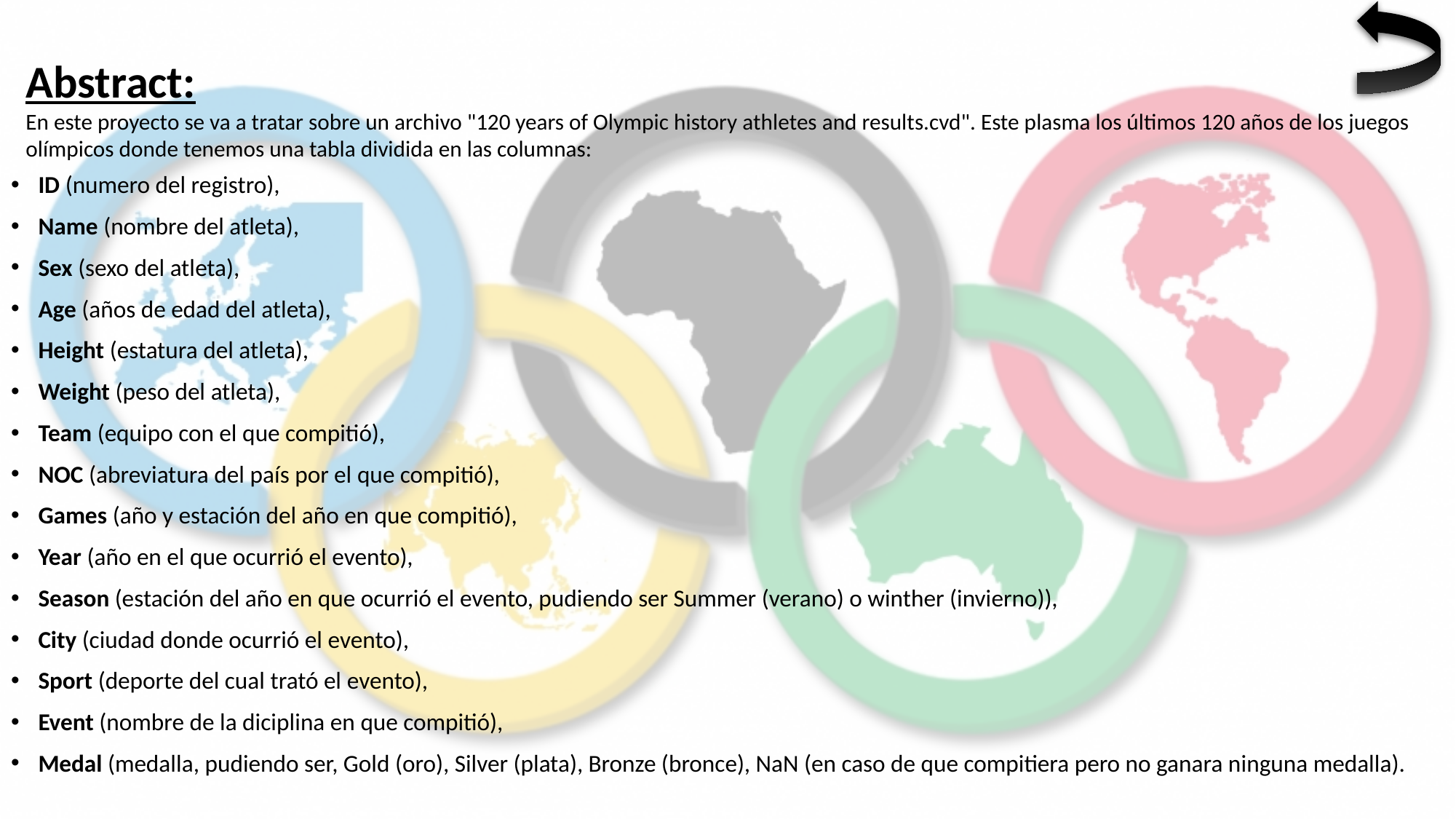

# Abstract: En este proyecto se va a tratar sobre un archivo "120 years of Olympic history athletes and results.cvd". Este plasma los últimos 120 años de los juegos olímpicos donde tenemos una tabla dividida en las columnas:
ID (numero del registro),
Name (nombre del atleta),
Sex (sexo del atleta),
Age (años de edad del atleta),
Height (estatura del atleta),
Weight (peso del atleta),
Team (equipo con el que compitió),
NOC (abreviatura del país por el que compitió),
Games (año y estación del año en que compitió),
Year (año en el que ocurrió el evento),
Season (estación del año en que ocurrió el evento, pudiendo ser Summer (verano) o winther (invierno)),
City (ciudad donde ocurrió el evento),
Sport (deporte del cual trató el evento),
Event (nombre de la diciplina en que compitió),
Medal (medalla, pudiendo ser, Gold (oro), Silver (plata), Bronze (bronce), NaN (en caso de que compitiera pero no ganara ninguna medalla).